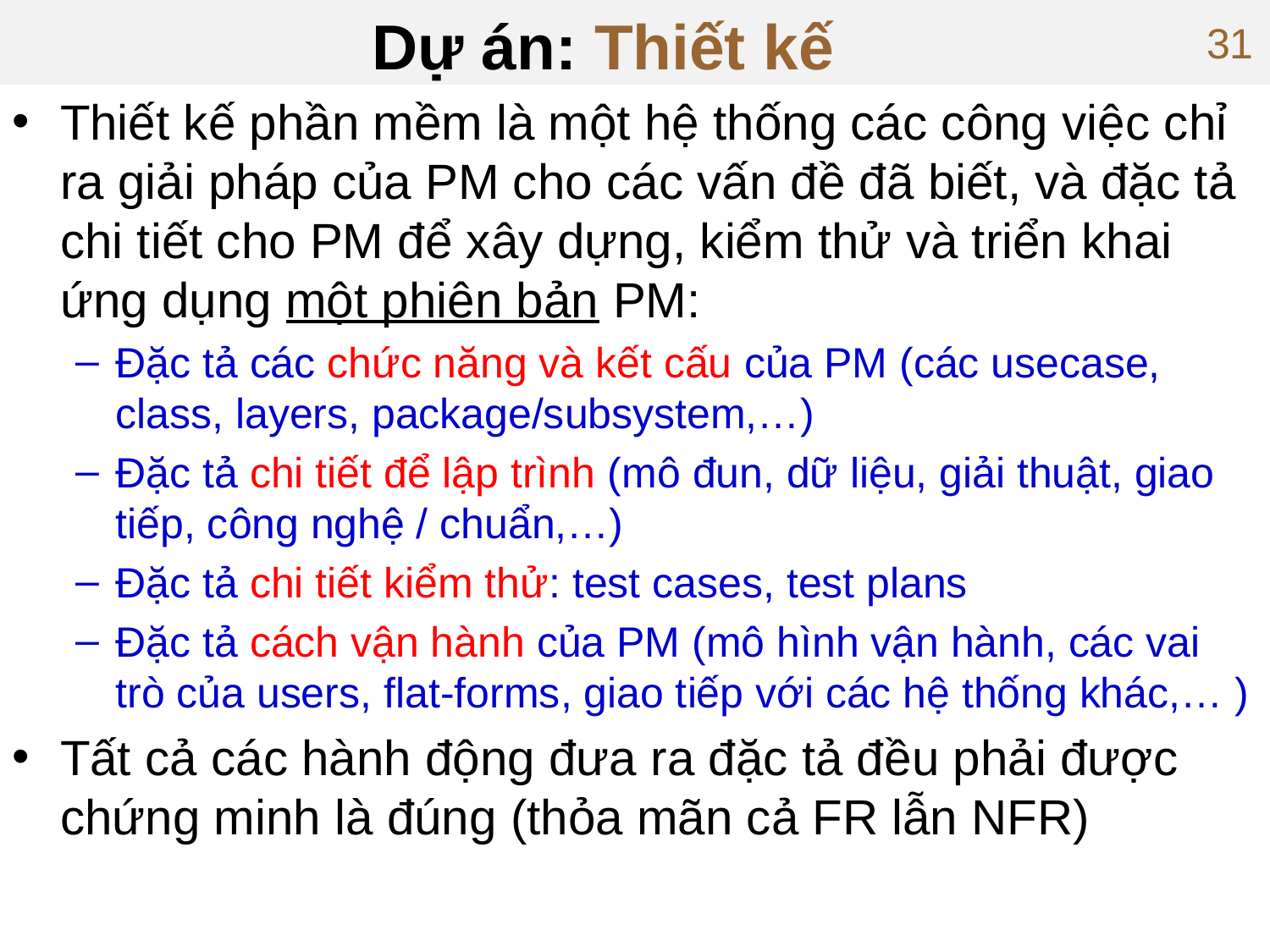

# Dự án: Thiết kế
31
Thiết kế phần mềm là một hệ thống các công việc chỉ ra giải pháp của PM cho các vấn đề đã biết, và đặc tả chi tiết cho PM để xây dựng, kiểm thử và triển khai ứng dụng một phiên bản PM:
Đặc tả các chức năng và kết cấu của PM (các usecase, class, layers, package/subsystem,…)
Đặc tả chi tiết để lập trình (mô đun, dữ liệu, giải thuật, giao tiếp, công nghệ / chuẩn,…)
Đặc tả chi tiết kiểm thử: test cases, test plans
Đặc tả cách vận hành của PM (mô hình vận hành, các vai trò của users, flat-forms, giao tiếp với các hệ thống khác,… )
Tất cả các hành động đưa ra đặc tả đều phải được chứng minh là đúng (thỏa mãn cả FR lẫn NFR)